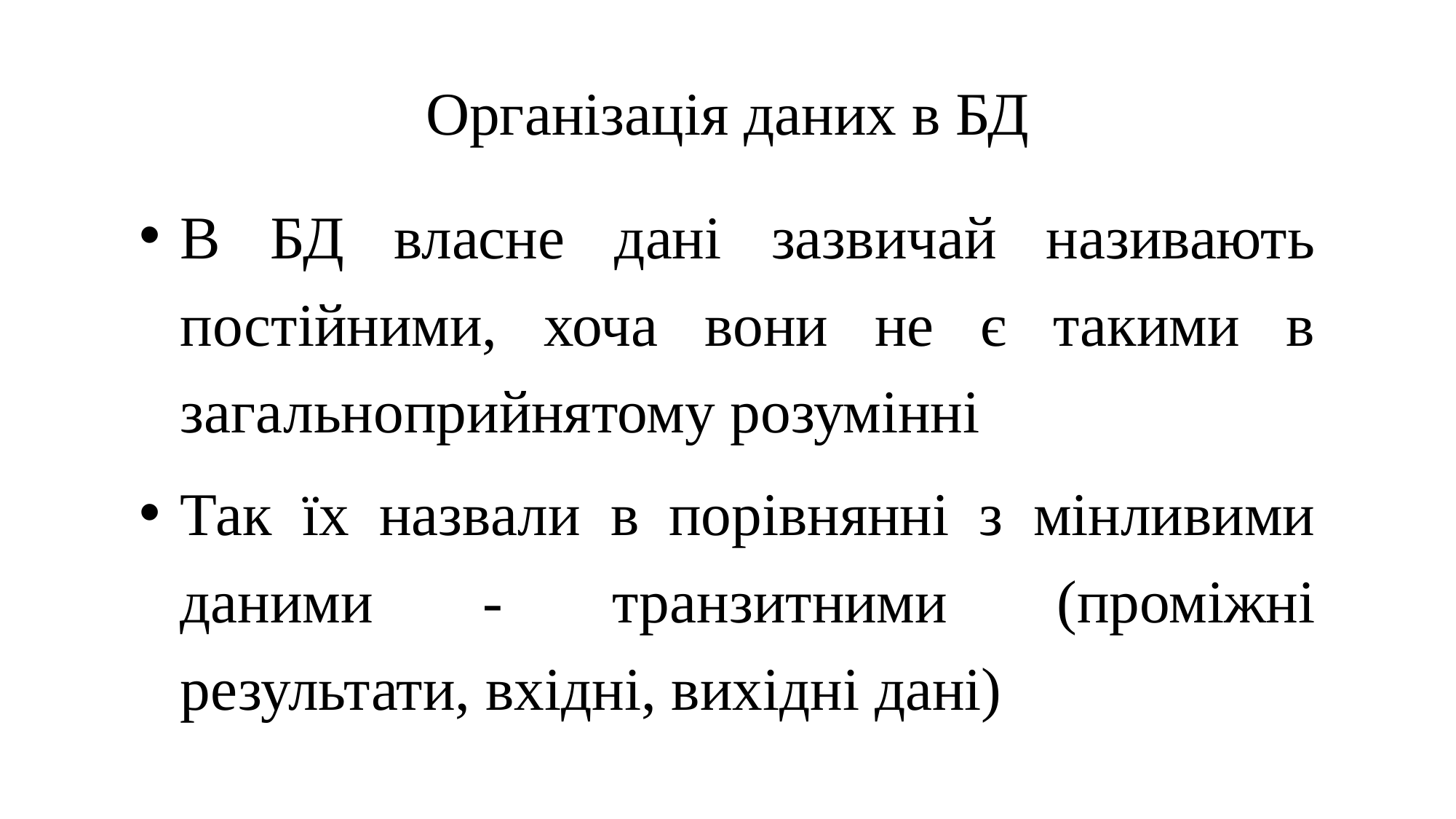

# Організація даних в БД
В БД власне дані зазвичай називають постійними, хоча вони не є такими в загальноприйнятому розумінні
Так їх назвали в порівнянні з мінливими даними - транзитними (проміжні результати, вхідні, вихідні дані)